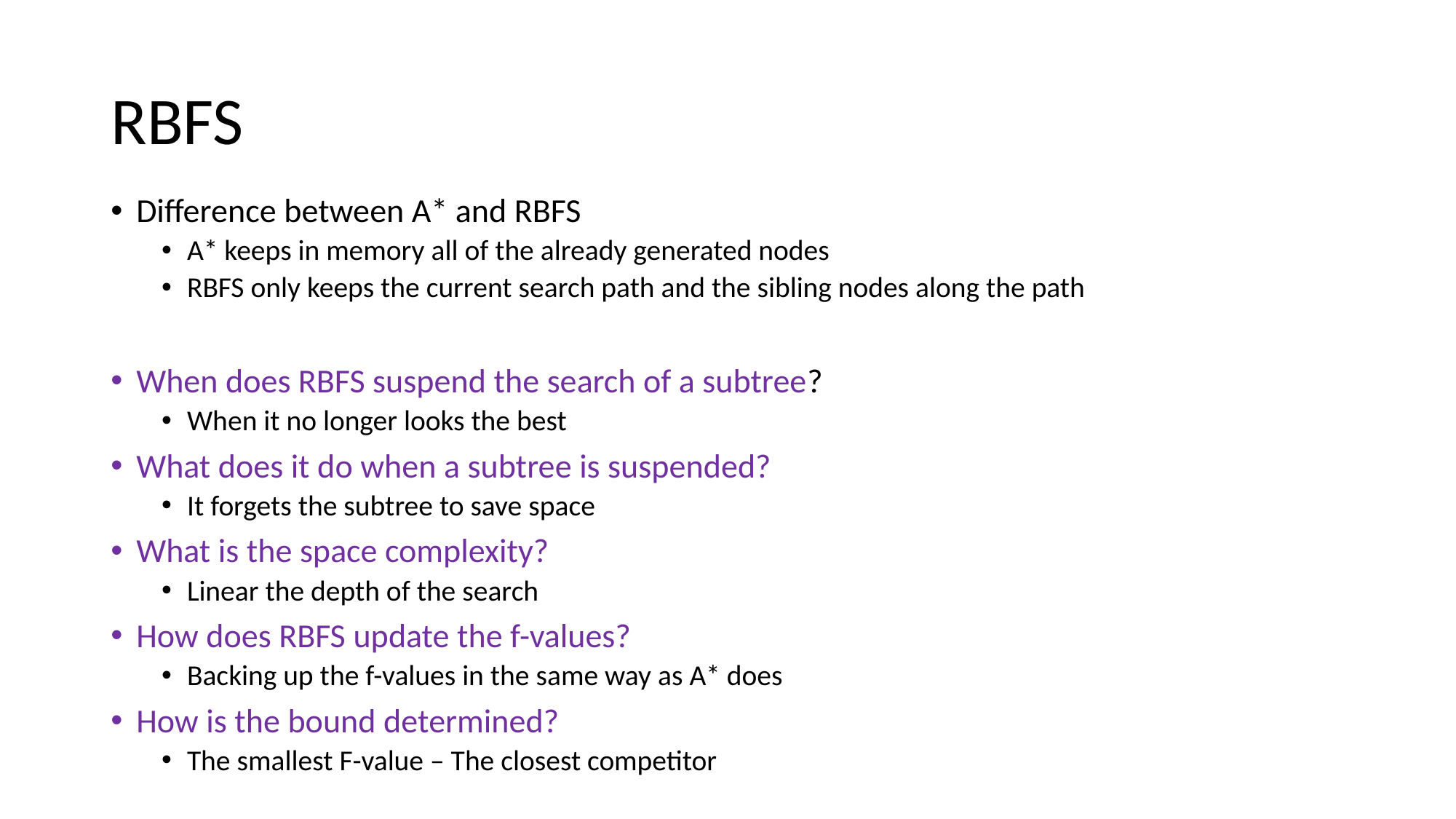

# RBFS
Difference between A* and RBFS
A* keeps in memory all of the already generated nodes
RBFS only keeps the current search path and the sibling nodes along the path

When does RBFS suspend the search of a subtree?
When it no longer looks the best
What does it do when a subtree is suspended?
It forgets the subtree to save space
What is the space complexity?
Linear the depth of the search
How does RBFS update the f-values?
Backing up the f-values in the same way as A* does
How is the bound determined?
The smallest F-value – The closest competitor